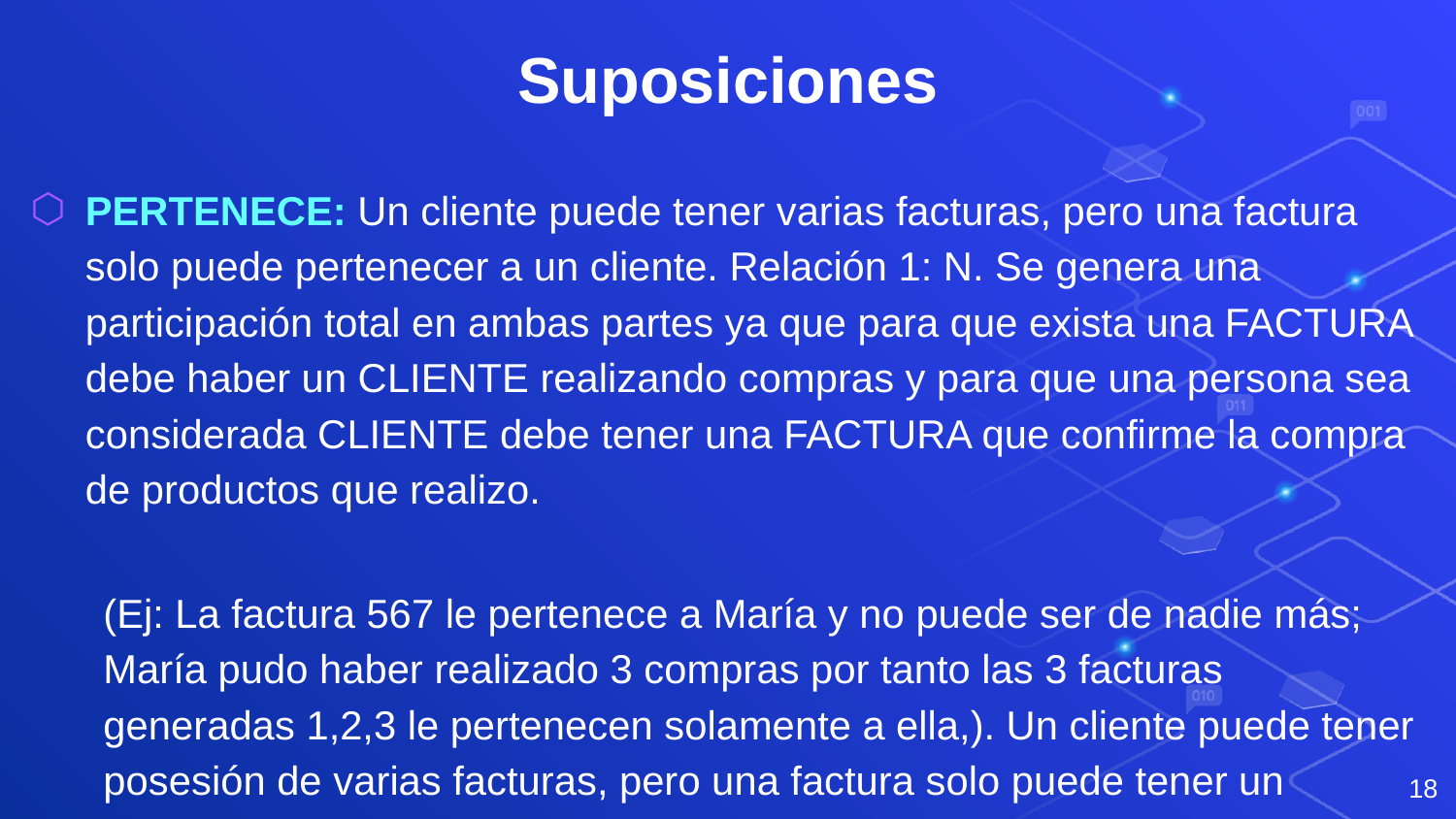

# Suposiciones
PERTENECE: Un cliente puede tener varias facturas, pero una factura solo puede pertenecer a un cliente. Relación 1: N. Se genera una participación total en ambas partes ya que para que exista una FACTURA debe haber un CLIENTE realizando compras y para que una persona sea considerada CLIENTE debe tener una FACTURA que confirme la compra de productos que realizo.

(Ej: La factura 567 le pertenece a María y no puede ser de nadie más; María pudo haber realizado 3 compras por tanto las 3 facturas generadas 1,2,3 le pertenecen solamente a ella,). Un cliente puede tener posesión de varias facturas, pero una factura solo puede tener un cliente)
18